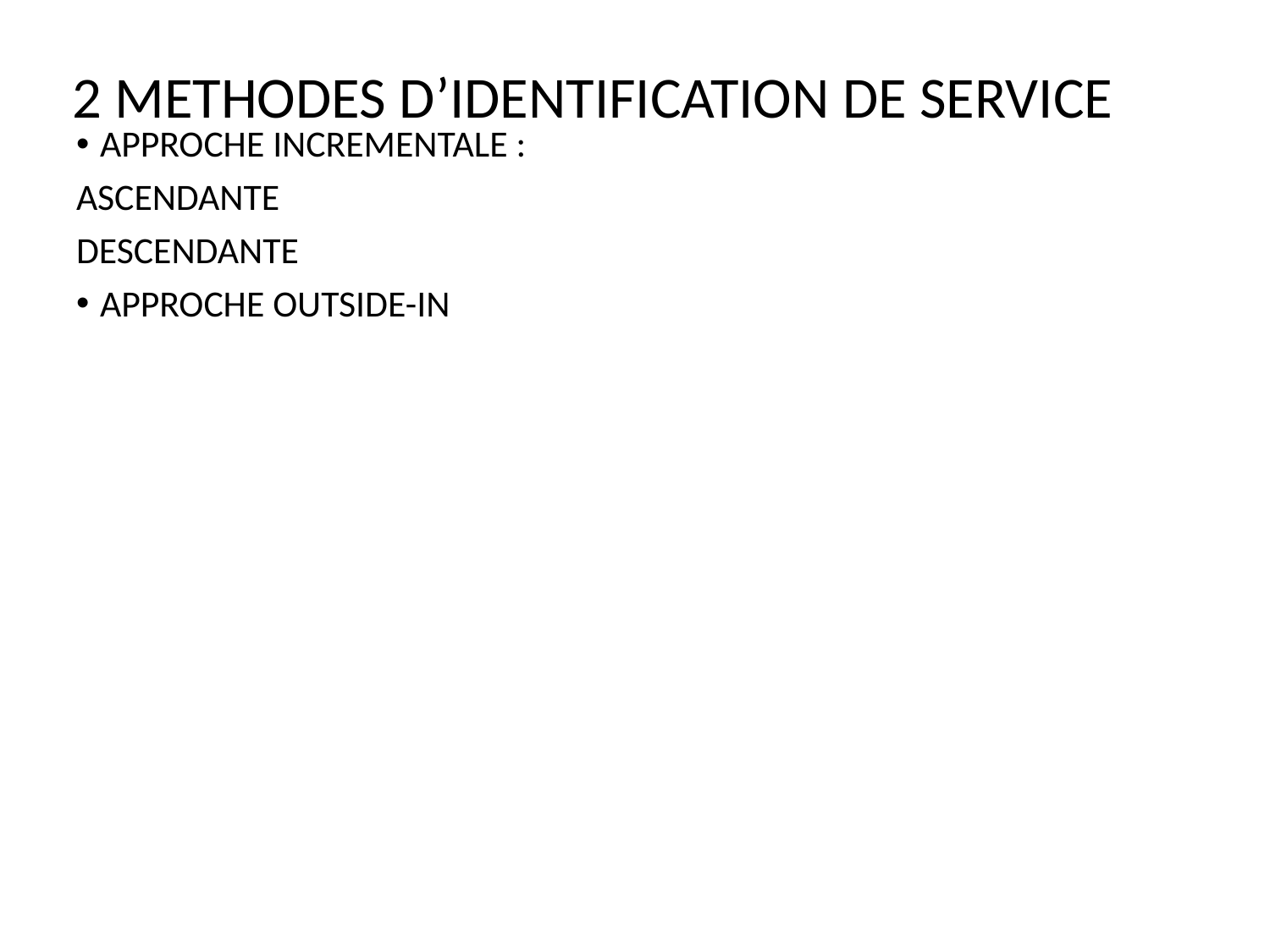

# 2 METHODES D’IDENTIFICATION DE SERVICE
APPROCHE INCREMENTALE :
ASCENDANTE
DESCENDANTE
APPROCHE OUTSIDE-IN